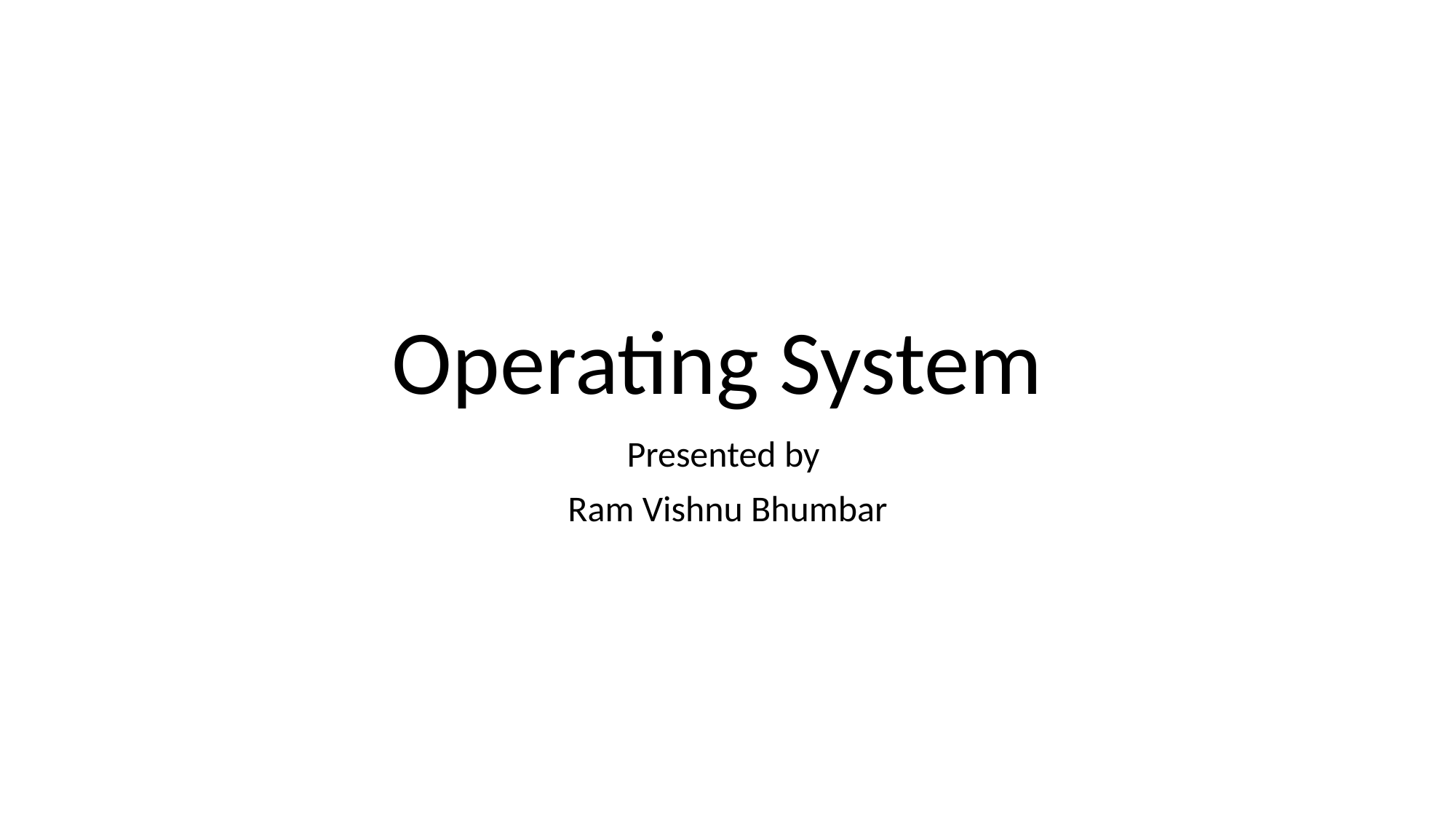

# Operating System
Presented by
Ram Vishnu Bhumbar